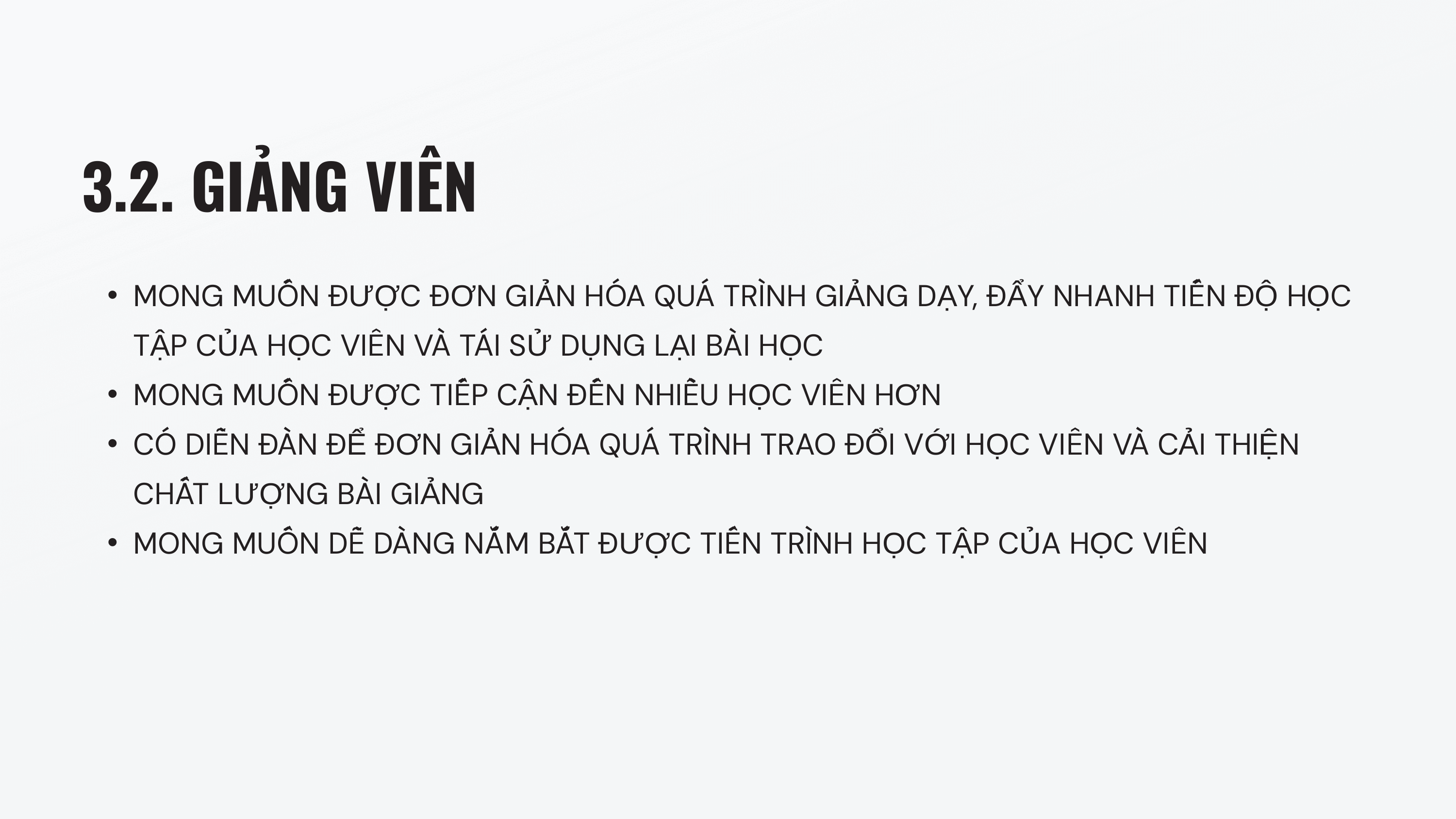

3.2. GIẢNG VIÊN
MONG MUỐN ĐƯỢC ĐƠN GIẢN HÓA QUÁ TRÌNH GIẢNG DẠY, ĐẨY NHANH TIẾN ĐỘ HỌC TẬP CỦA HỌC VIÊN VÀ TÁI SỬ DỤNG LẠI BÀI HỌC
MONG MUỐN ĐƯỢC TIẾP CẬN ĐẾN NHIỀU HỌC VIÊN HƠN
CÓ DIỄN ĐÀN ĐỂ ĐƠN GIẢN HÓA QUÁ TRÌNH TRAO ĐỔI VỚI HỌC VIÊN VÀ CẢI THIỆN CHẤT LƯỢNG BÀI GIẢNG
MONG MUỐN DỄ DÀNG NẮM BẮT ĐƯỢC TIẾN TRÌNH HỌC TẬP CỦA HỌC VIÊN